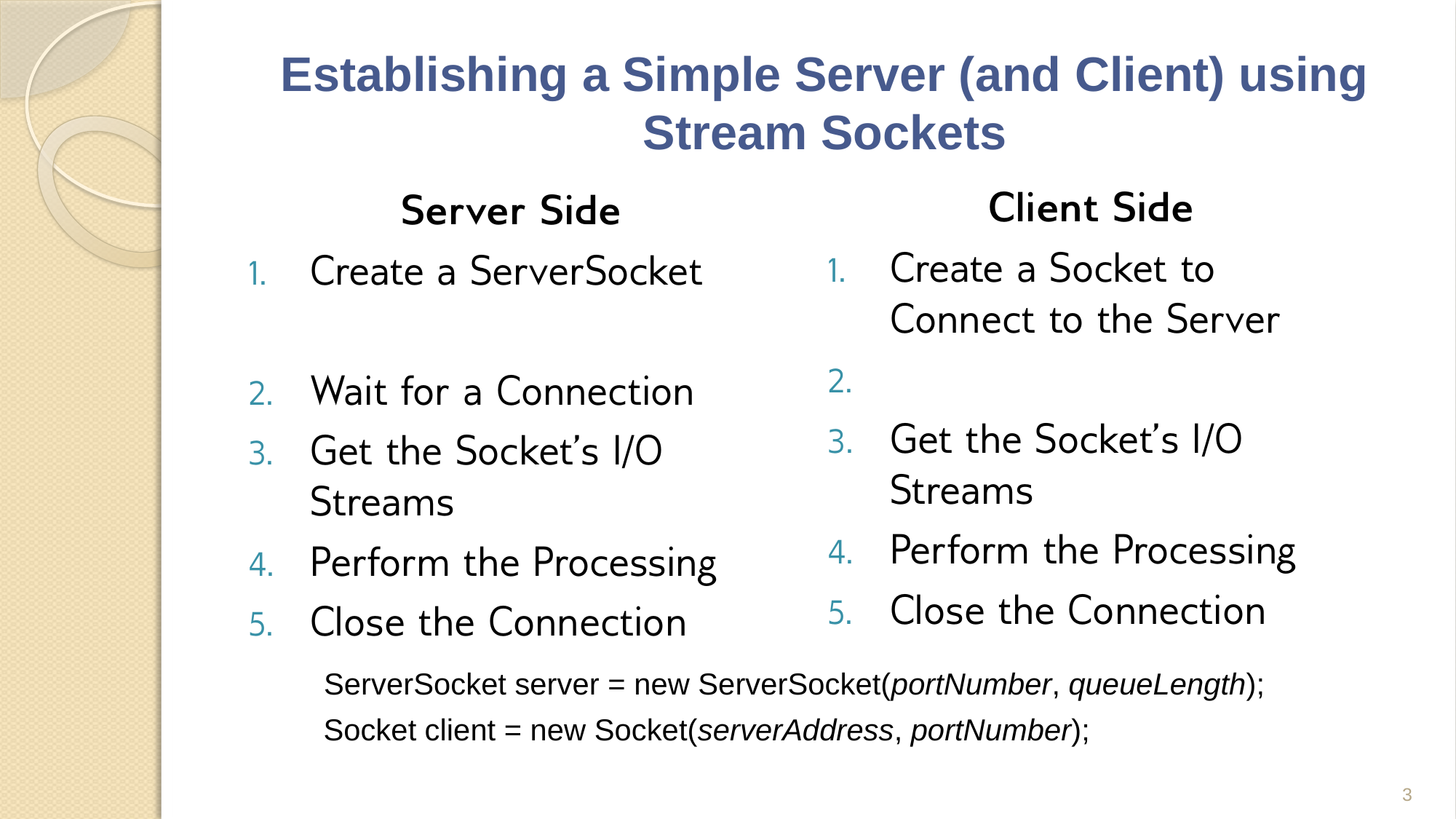

# Establishing a Simple Server (and Client) using Stream Sockets
Client Side
Create a Socket to Connect to the Server

Get the Socket’s I/O Streams
Perform the Processing
Close the Connection
Server Side
Create a ServerSocket

Wait for a Connection
Get the Socket’s I/O Streams
Perform the Processing
Close the Connection
ServerSocket server = new ServerSocket(portNumber, queueLength);
Socket client = new Socket(serverAddress, portNumber);
3